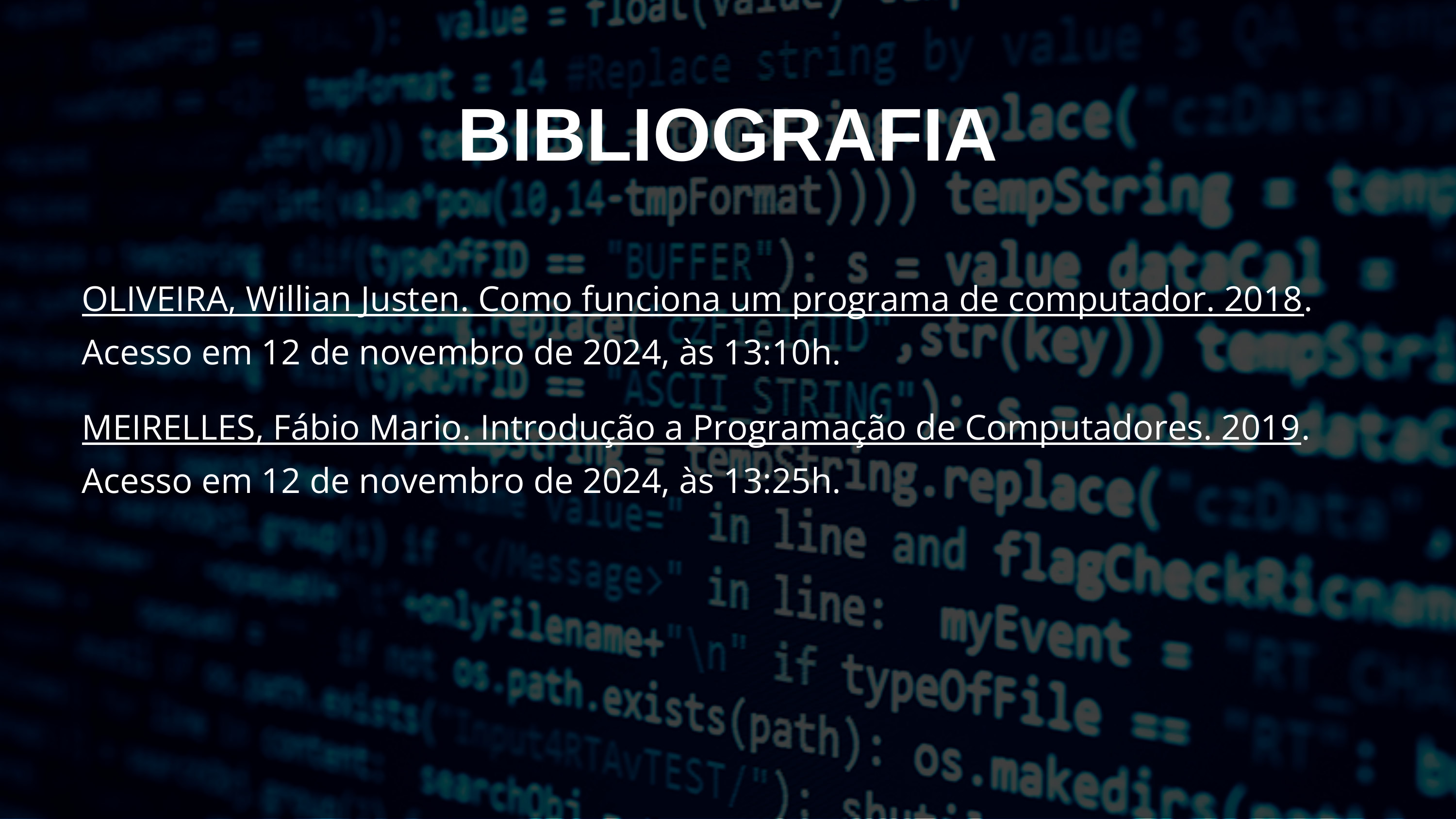

BIBLIOGRAFIA
OLIVEIRA, Willian Justen. Como funciona um programa de computador. 2018. Acesso em 12 de novembro de 2024, às 13:10h.
MEIRELLES, Fábio Mario. Introdução a Programação de Computadores. 2019. Acesso em 12 de novembro de 2024, às 13:25h.